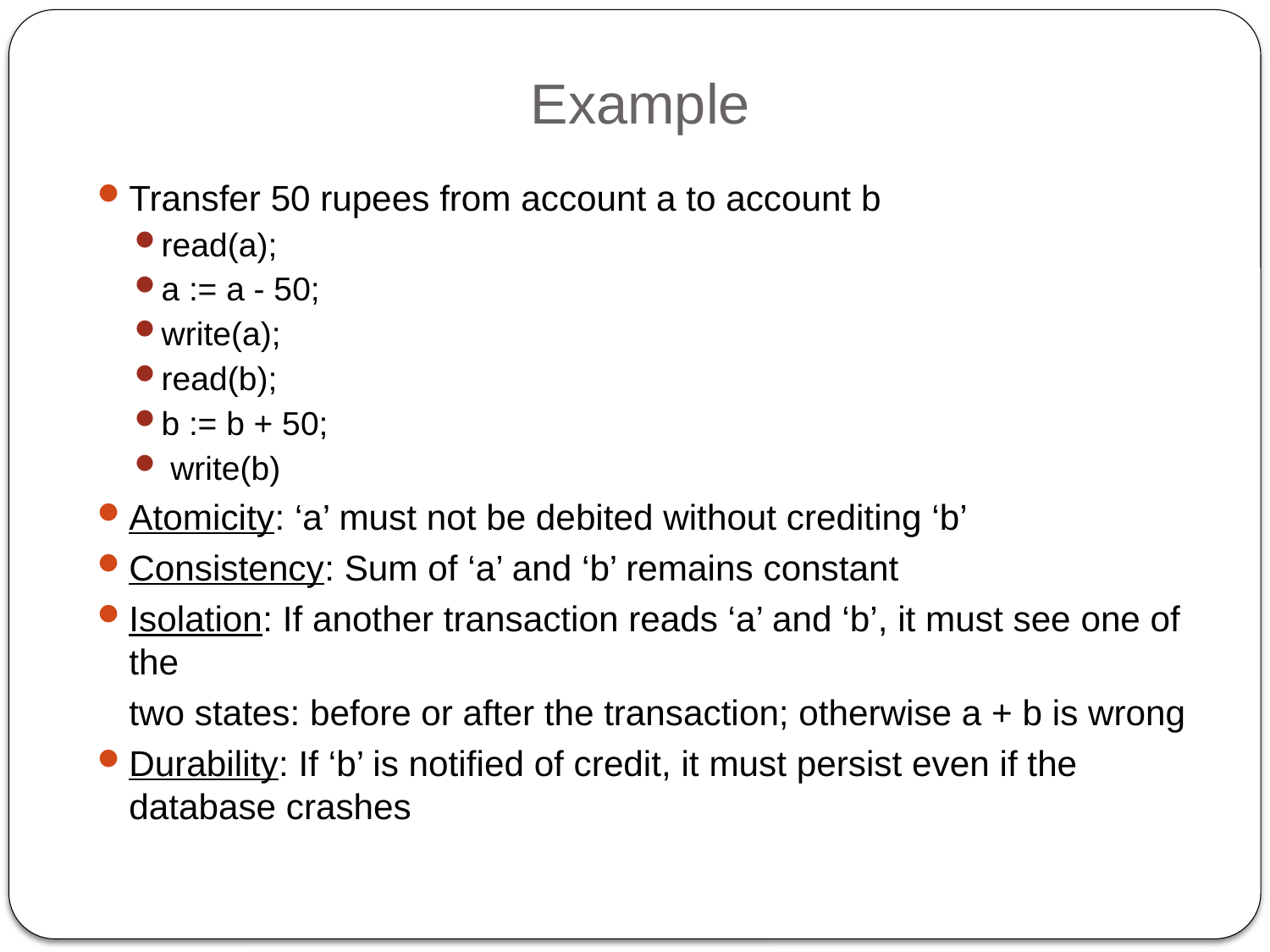

# Example
Transfer 50 rupees from account a to account b
read(a);
a := a - 50;
write(a);
read(b);
b := b + 50;
 write(b)
Atomicity: ‘a’ must not be debited without crediting ‘b’
Consistency: Sum of ‘a’ and ‘b’ remains constant
Isolation: If another transaction reads ‘a’ and ‘b’, it must see one of the
	two states: before or after the transaction; otherwise a + b is wrong
Durability: If ‘b’ is notified of credit, it must persist even if the database crashes